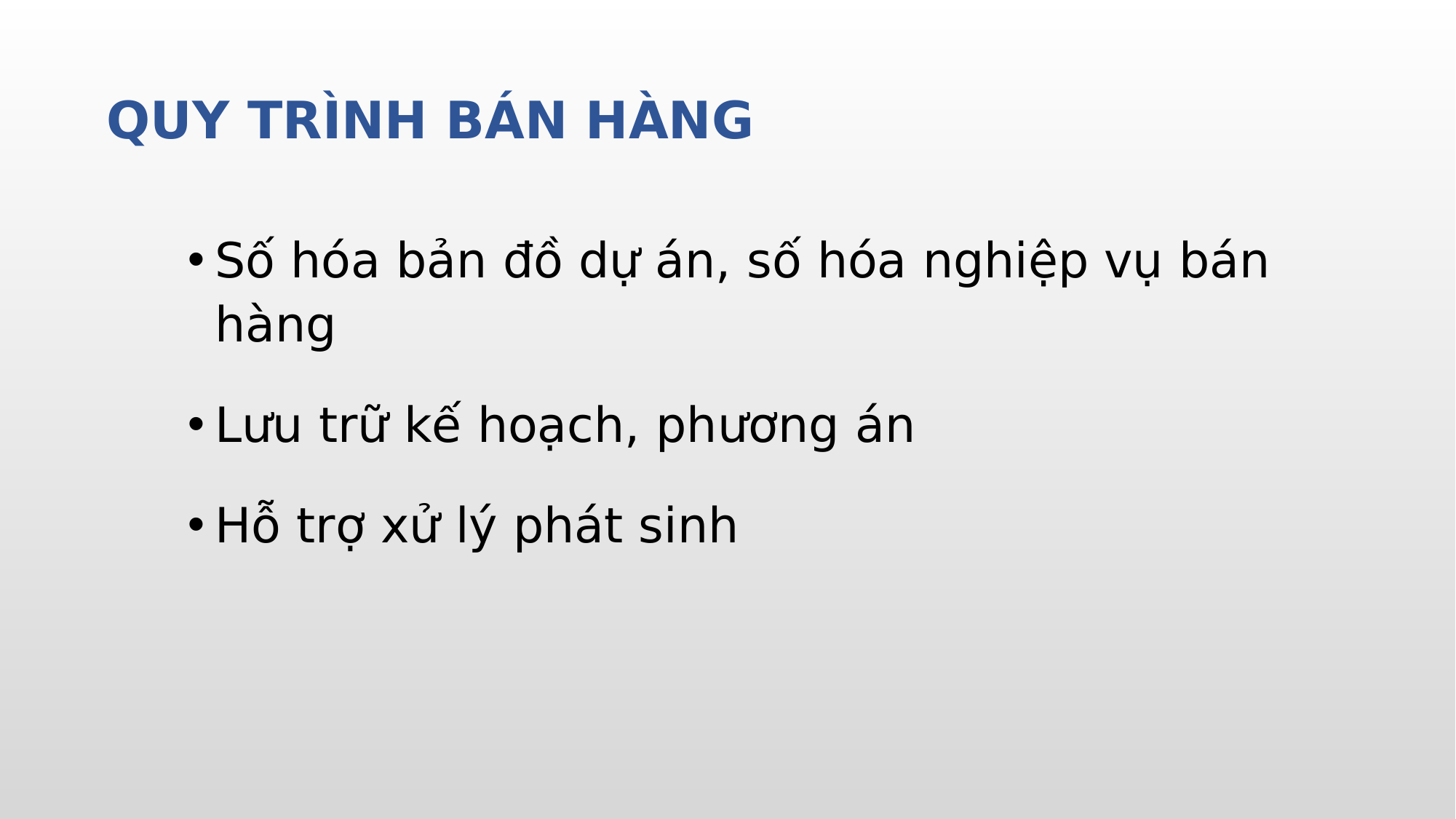

# QUY TRÌNH BÁN HÀNG
Số hóa bản đồ dự án, số hóa nghiệp vụ bán hàng
Lưu trữ kế hoạch, phương án
Hỗ trợ xử lý phát sinh